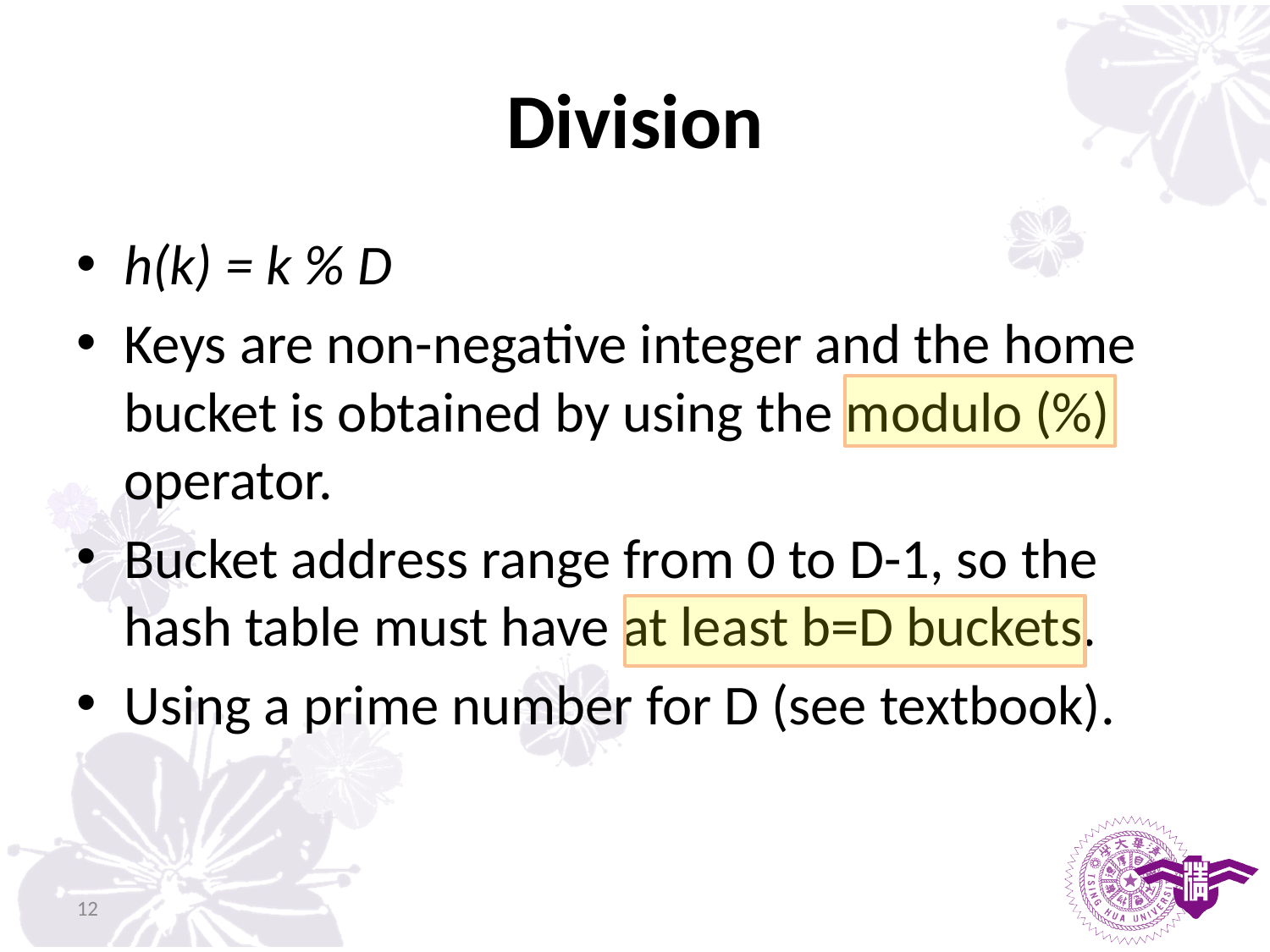

# Division
h(k) = k % D
Keys are non-negative integer and the home bucket is obtained by using the modulo (%) operator.
Bucket address range from 0 to D-1, so the hash table must have at least b=D buckets.
Using a prime number for D (see textbook).

12